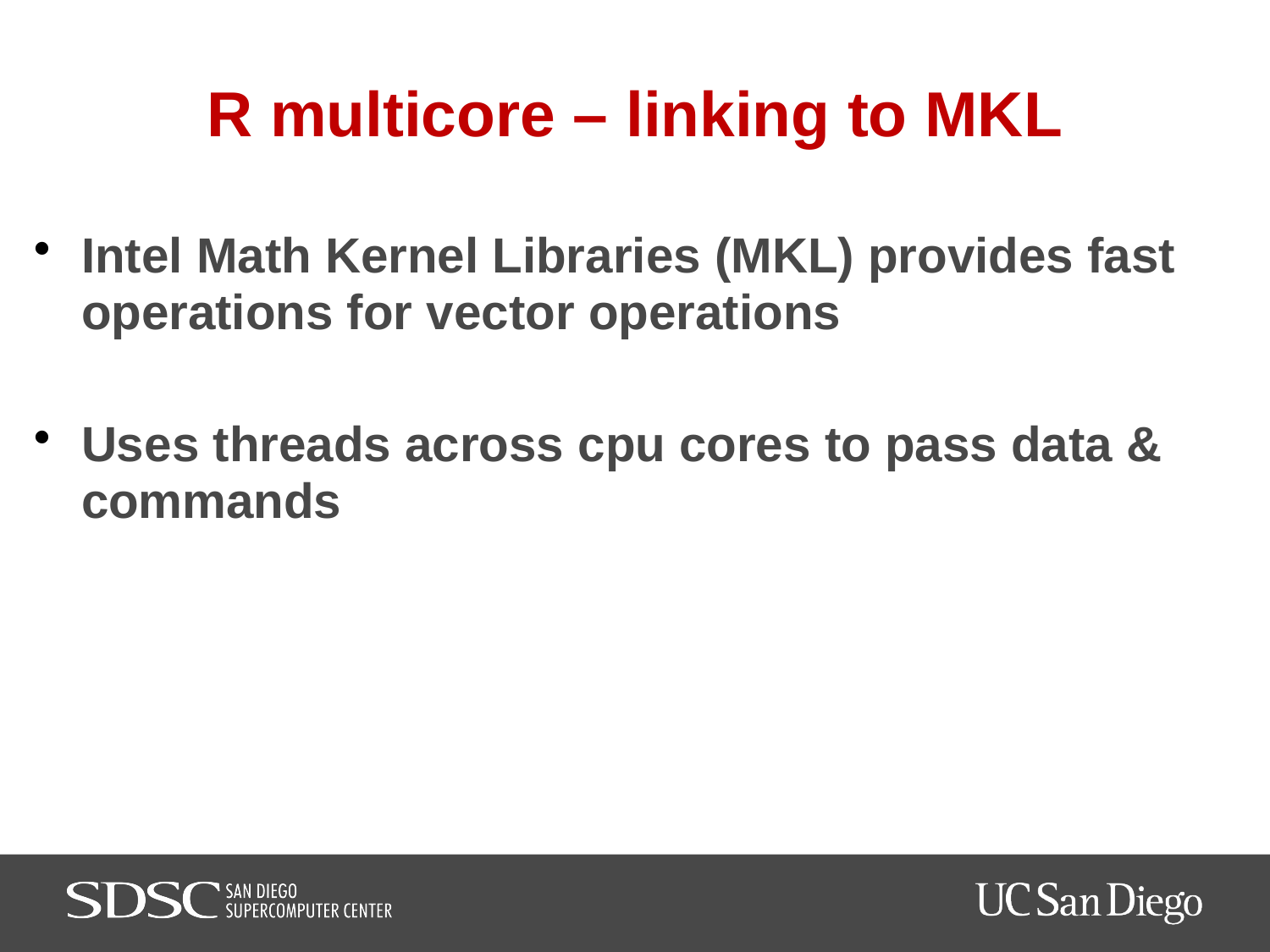

# R multicore – linking to MKL
Intel Math Kernel Libraries (MKL) provides fast operations for vector operations

Uses threads across cpu cores to pass data & commands